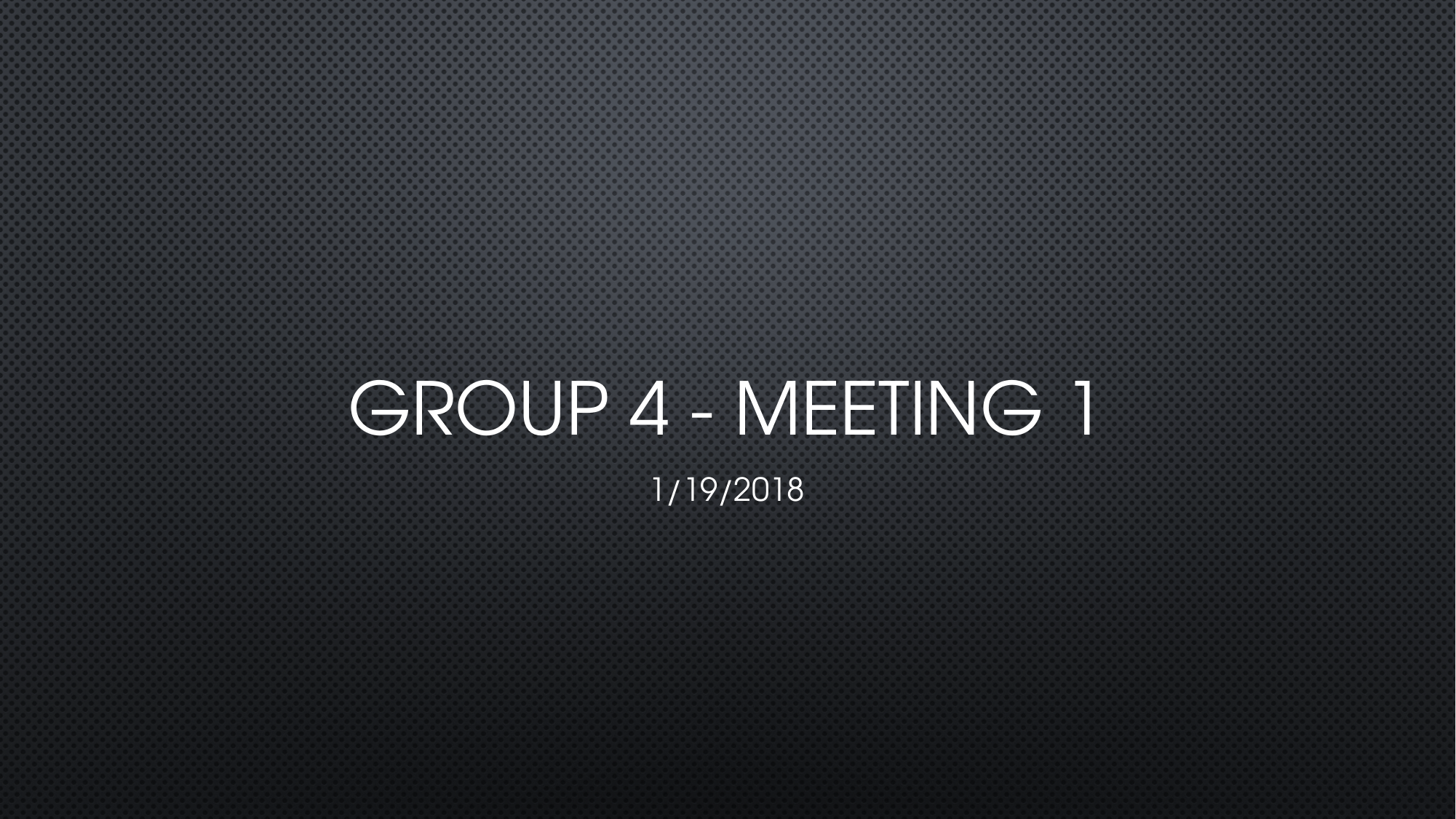

# Group 4 - Meeting 1
1/19/2018